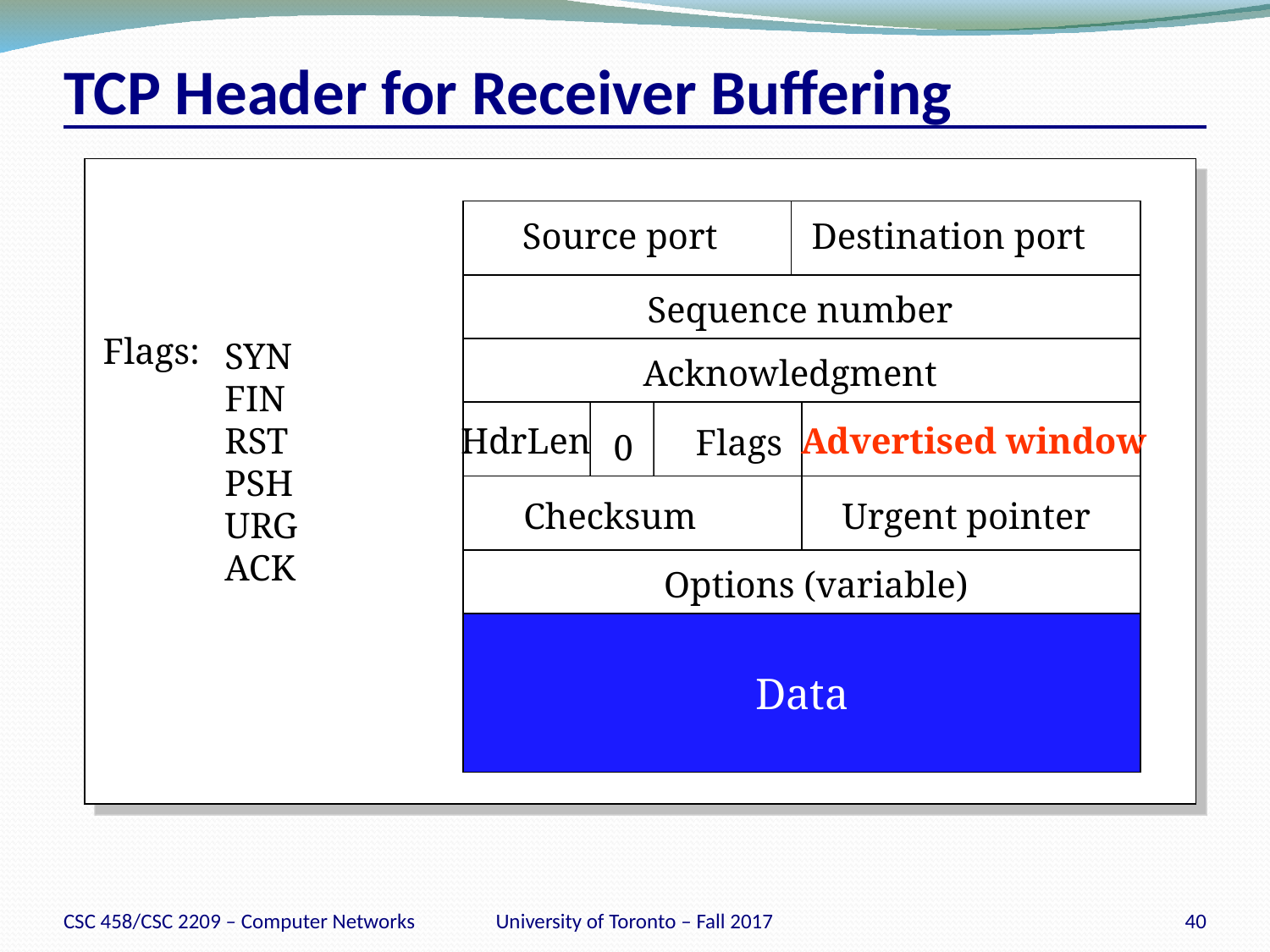

# TCP Header for Receiver Buffering

Source port
Destination port

Sequence number
Flags:
SYN
FIN
RST
PSH
URG
ACK

Acknowledgment

HdrLen
Advertised window
Flags
0

Checksum
Urgent pointer

Options (variable)
Data
CSC 458/CSC 2209 – Computer Networks
University of Toronto – Fall 2017
40